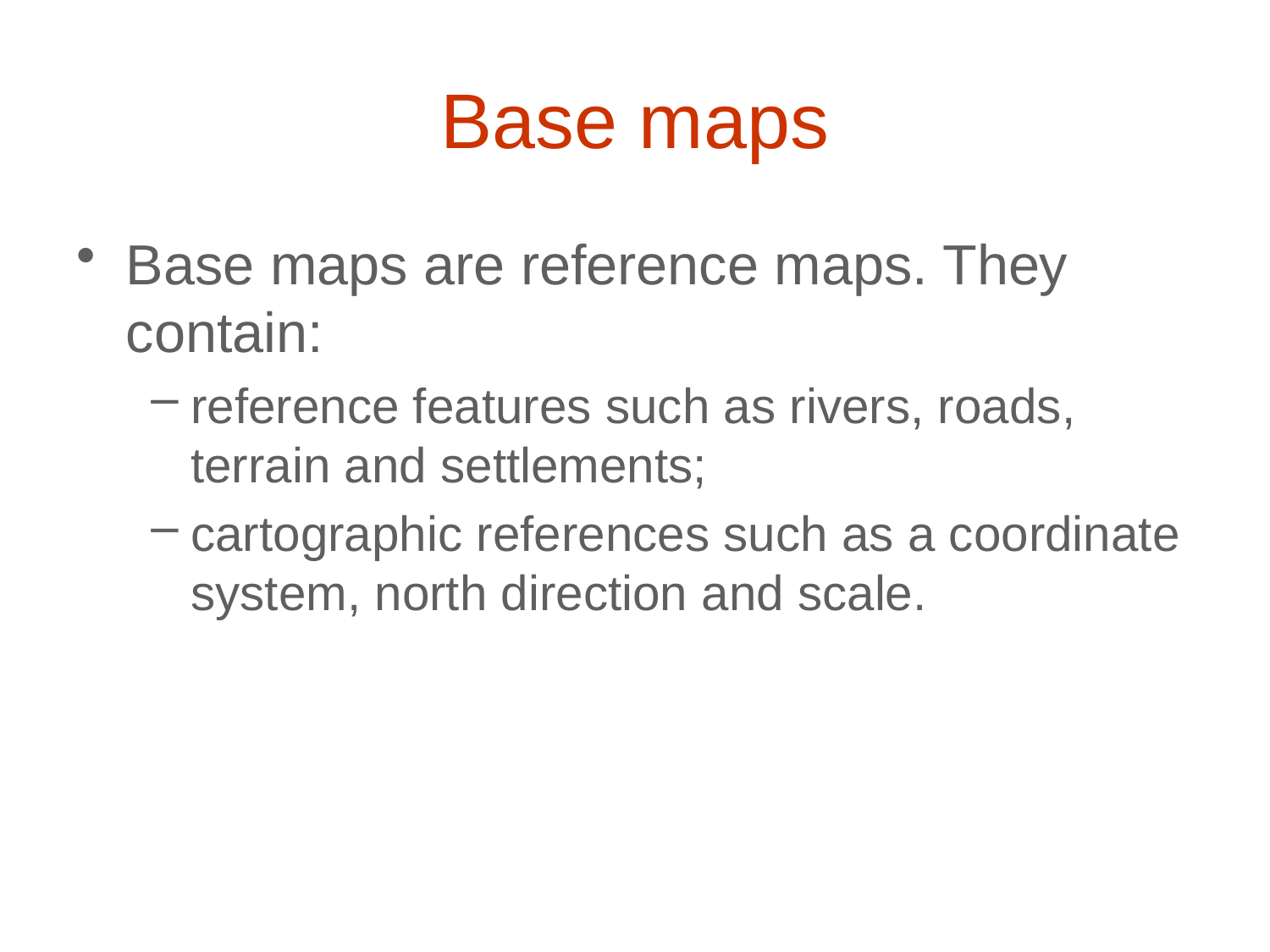

# Base maps
Base maps are reference maps. They contain:
reference features such as rivers, roads, terrain and settlements;
cartographic references such as a coordinate system, north direction and scale.